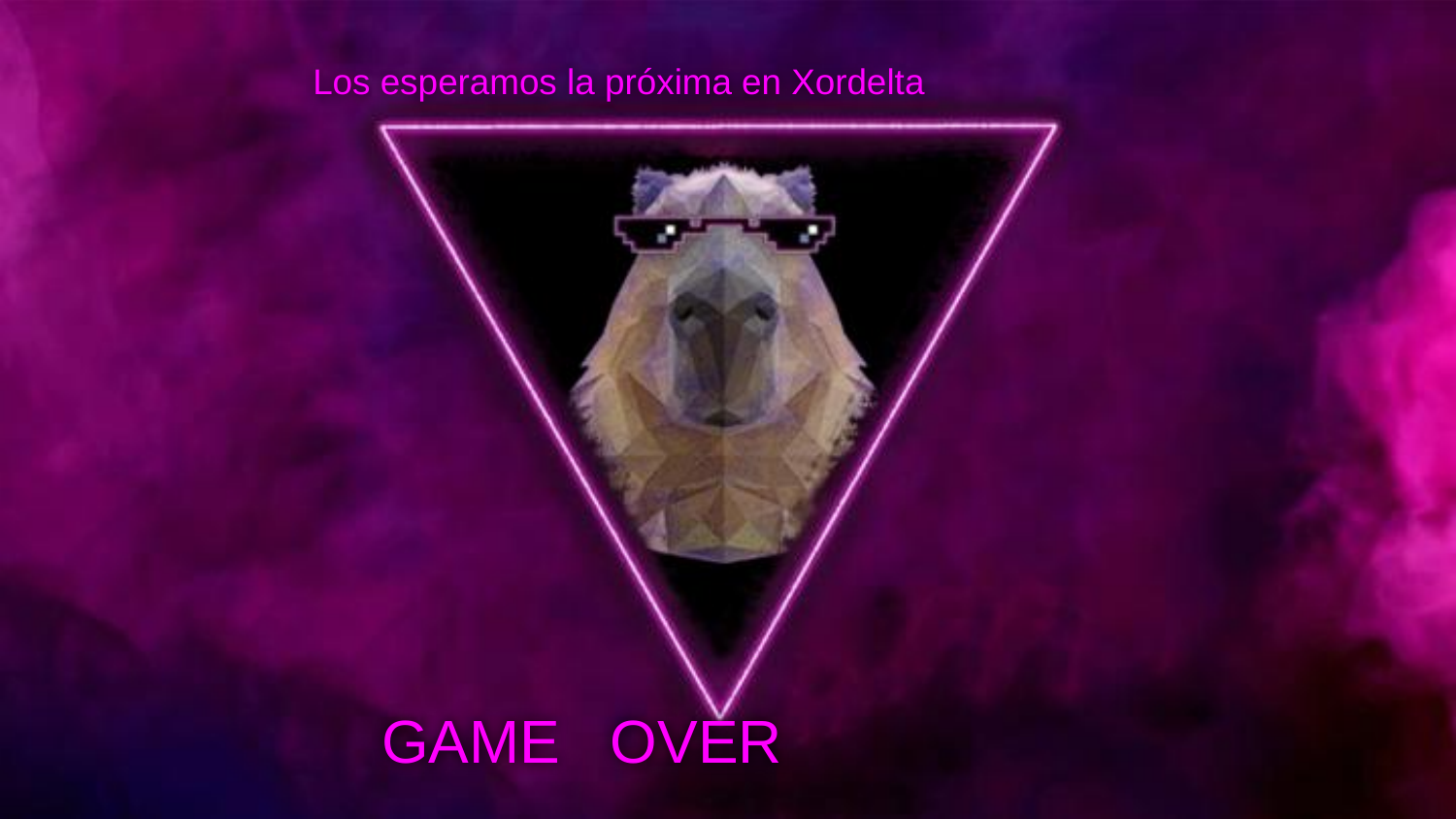

Los esperamos la próxima en Xordelta
# GAME   OVER